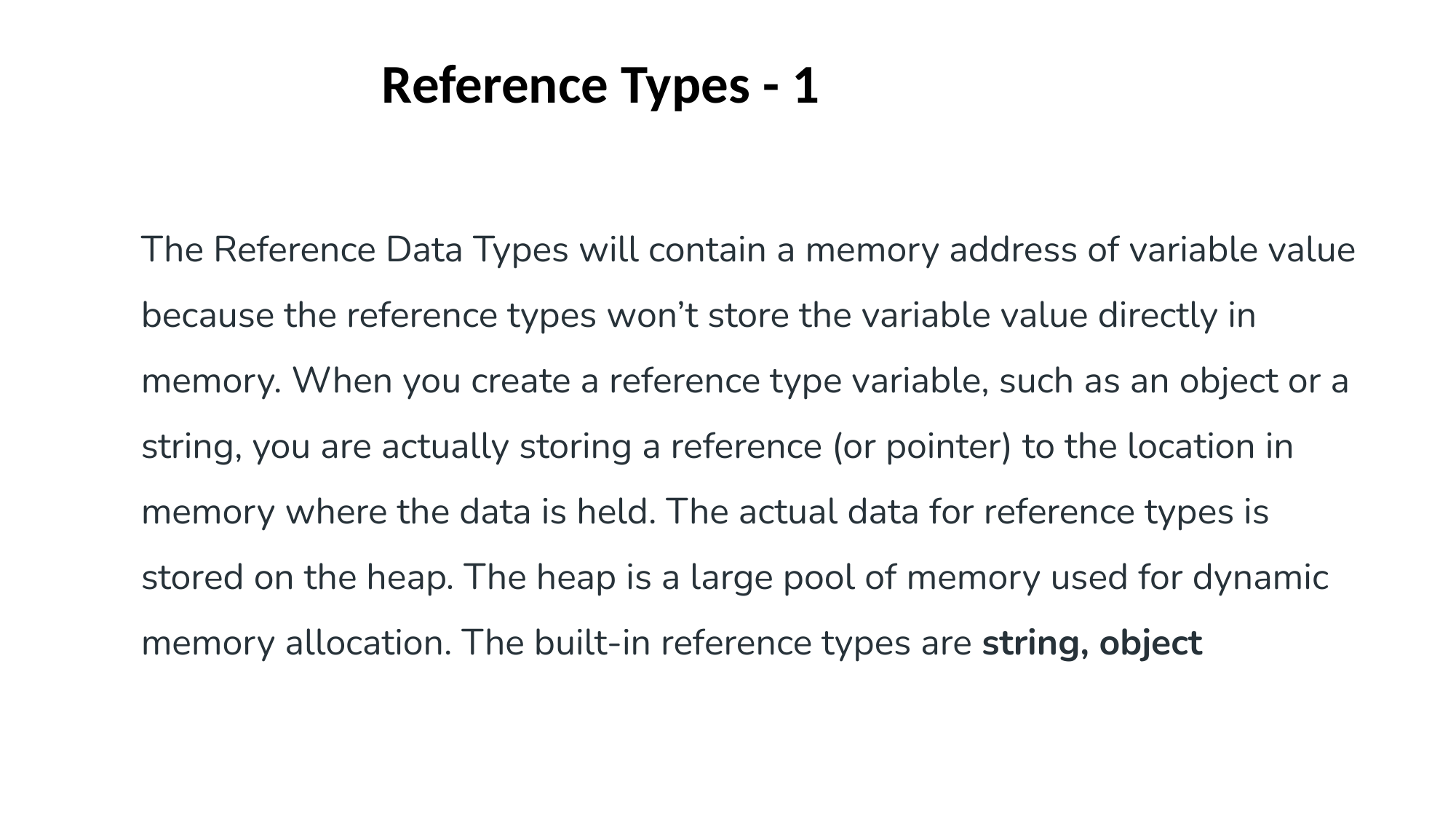

Reference Types - 1
The Reference Data Types will contain a memory address of variable value because the reference types won’t store the variable value directly in memory. When you create a reference type variable, such as an object or a string, you are actually storing a reference (or pointer) to the location in memory where the data is held. The actual data for reference types is stored on the heap. The heap is a large pool of memory used for dynamic memory allocation. The built-in reference types are string, object